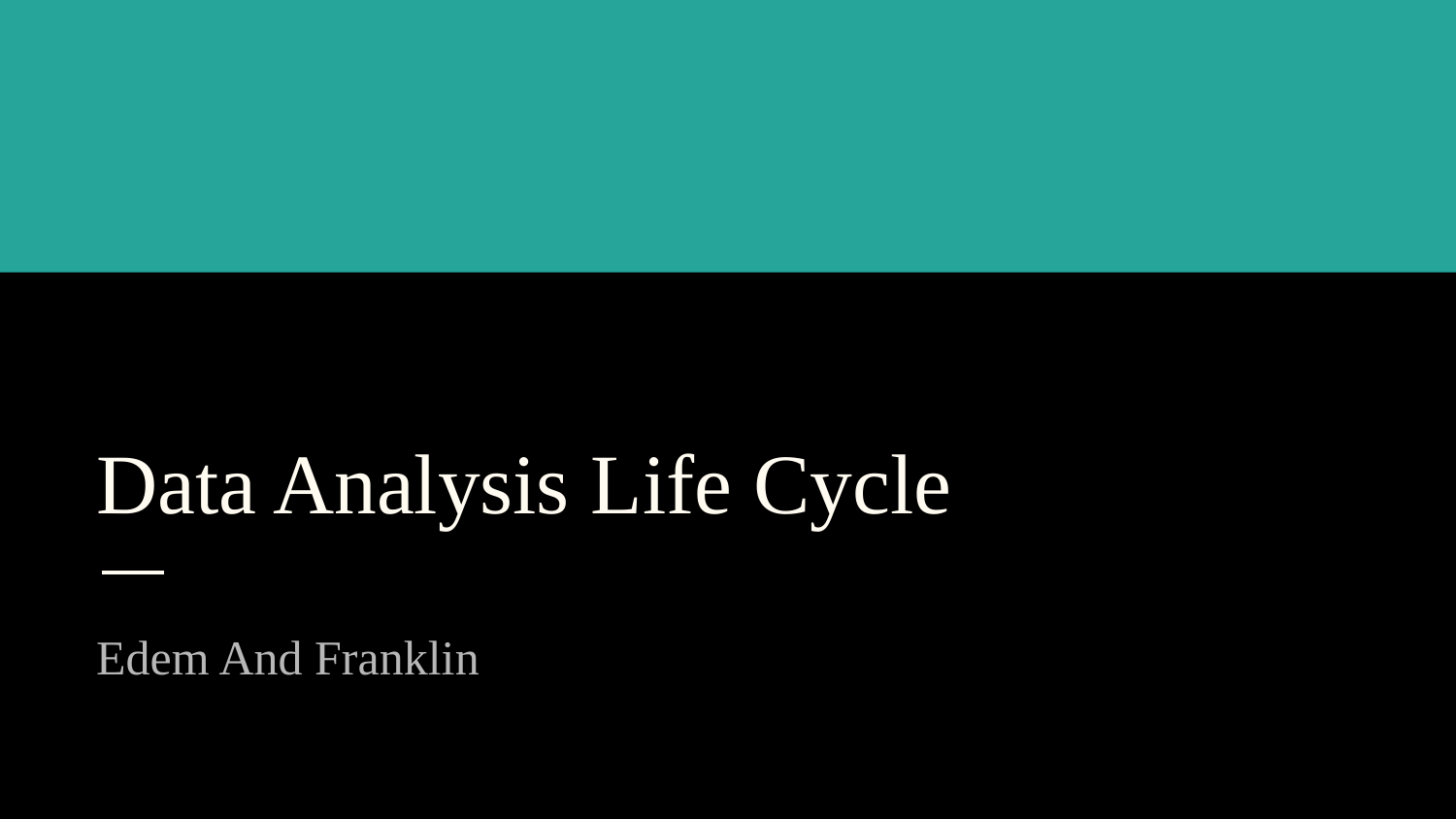

# Data Analysis Life Cycle
Edem And Franklin